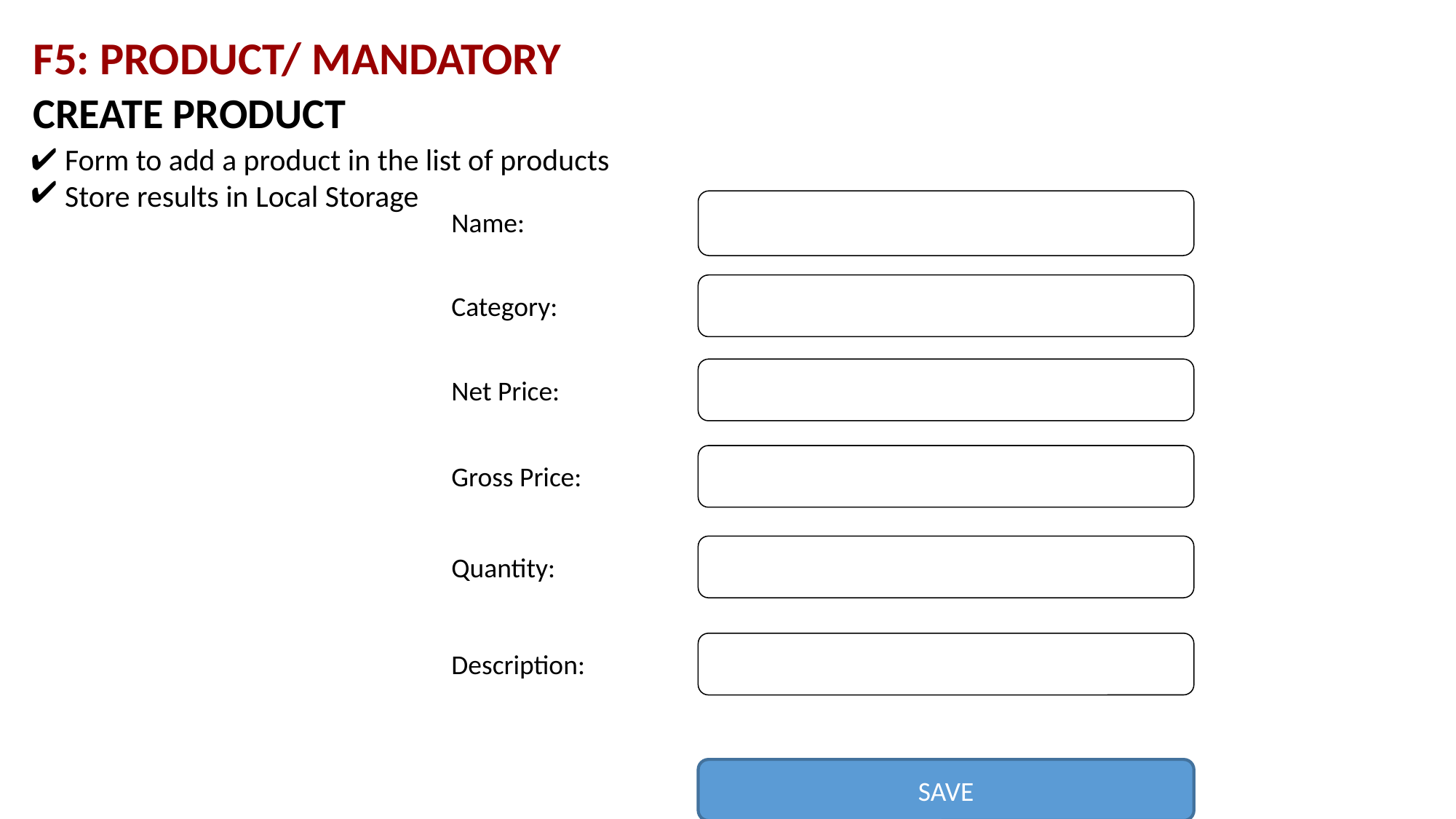

F5: PRODUCT/ MANDATORY
CREATE PRODUCT
Form to add a product in the list of products
Store results in Local Storage

Name:

Category:

Net Price:

Gross Price:

Quantity:

Description:
SAVE